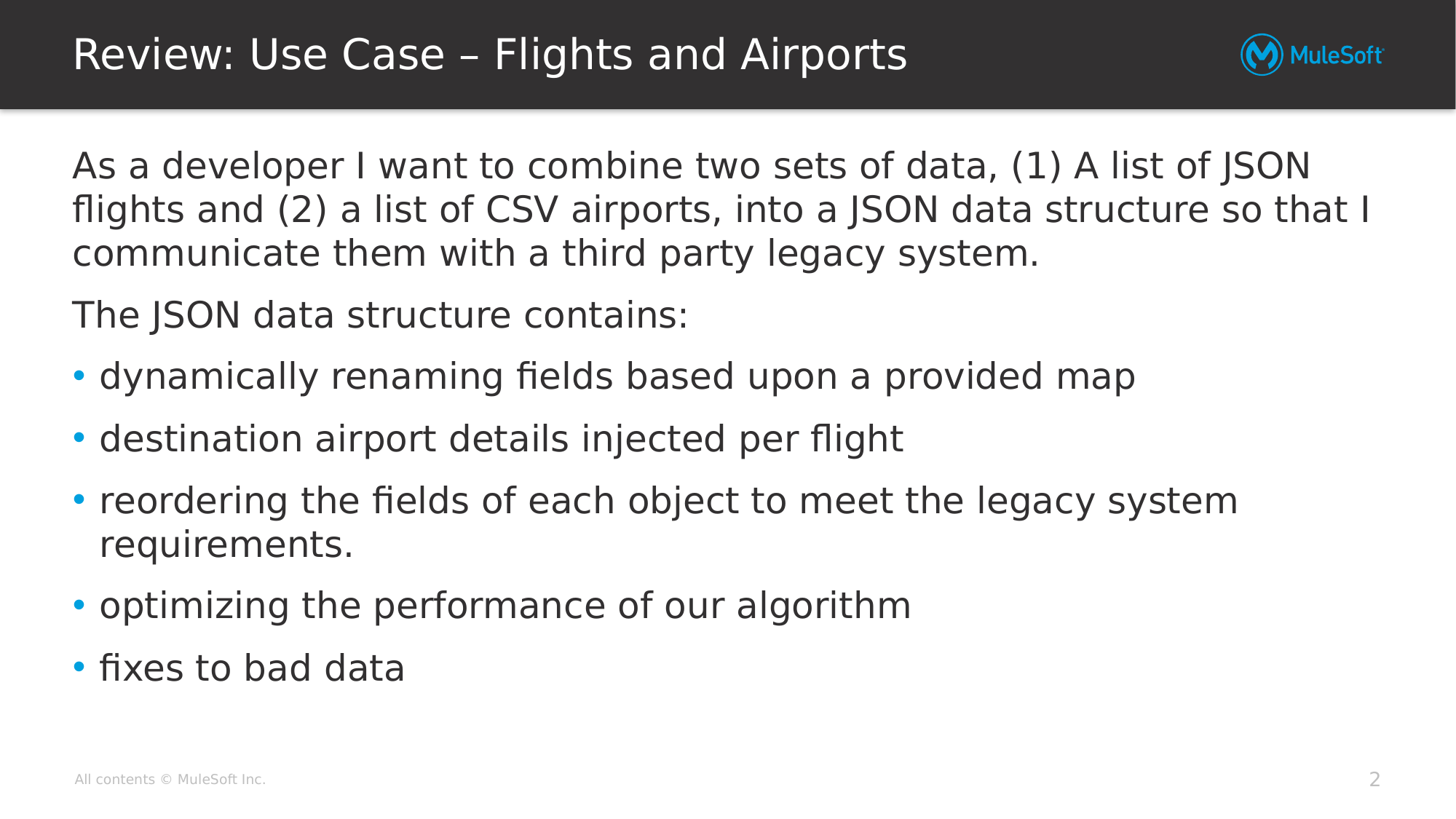

# Review: Use Case – Flights and Airports
As a developer I want to combine two sets of data, (1) A list of JSON flights and (2) a list of CSV airports, into a JSON data structure so that I communicate them with a third party legacy system.
The JSON data structure contains:
dynamically renaming fields based upon a provided map
destination airport details injected per flight
reordering the fields of each object to meet the legacy system requirements.
optimizing the performance of our algorithm
fixes to bad data
2